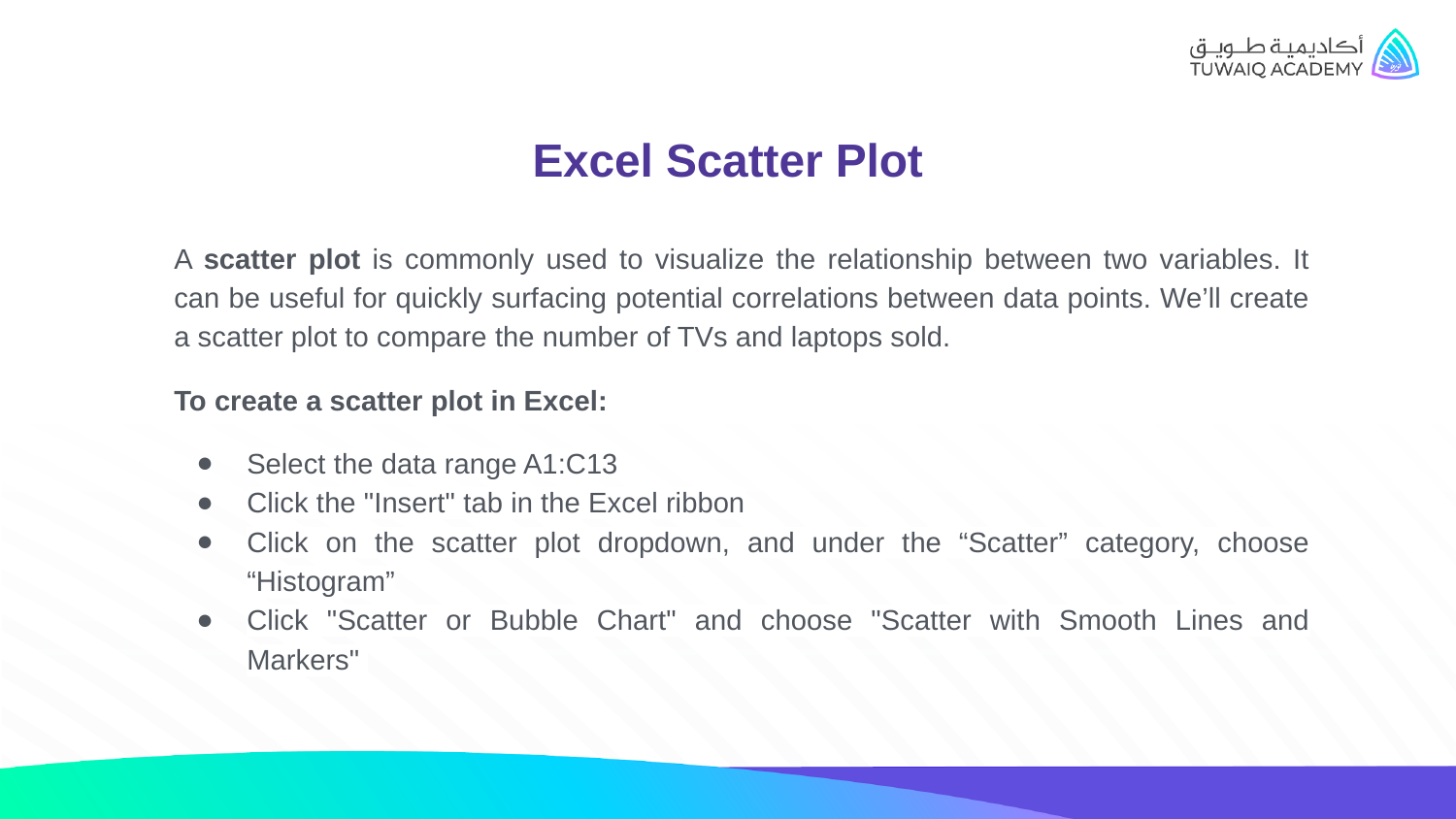

# Excel Scatter Plot
A scatter plot is commonly used to visualize the relationship between two variables. It can be useful for quickly surfacing potential correlations between data points. We’ll create a scatter plot to compare the number of TVs and laptops sold.
To create a scatter plot in Excel:
Select the data range A1:C13
Click the "Insert" tab in the Excel ribbon
Click on the scatter plot dropdown, and under the “Scatter” category, choose “Histogram”
Click "Scatter or Bubble Chart" and choose "Scatter with Smooth Lines and Markers"